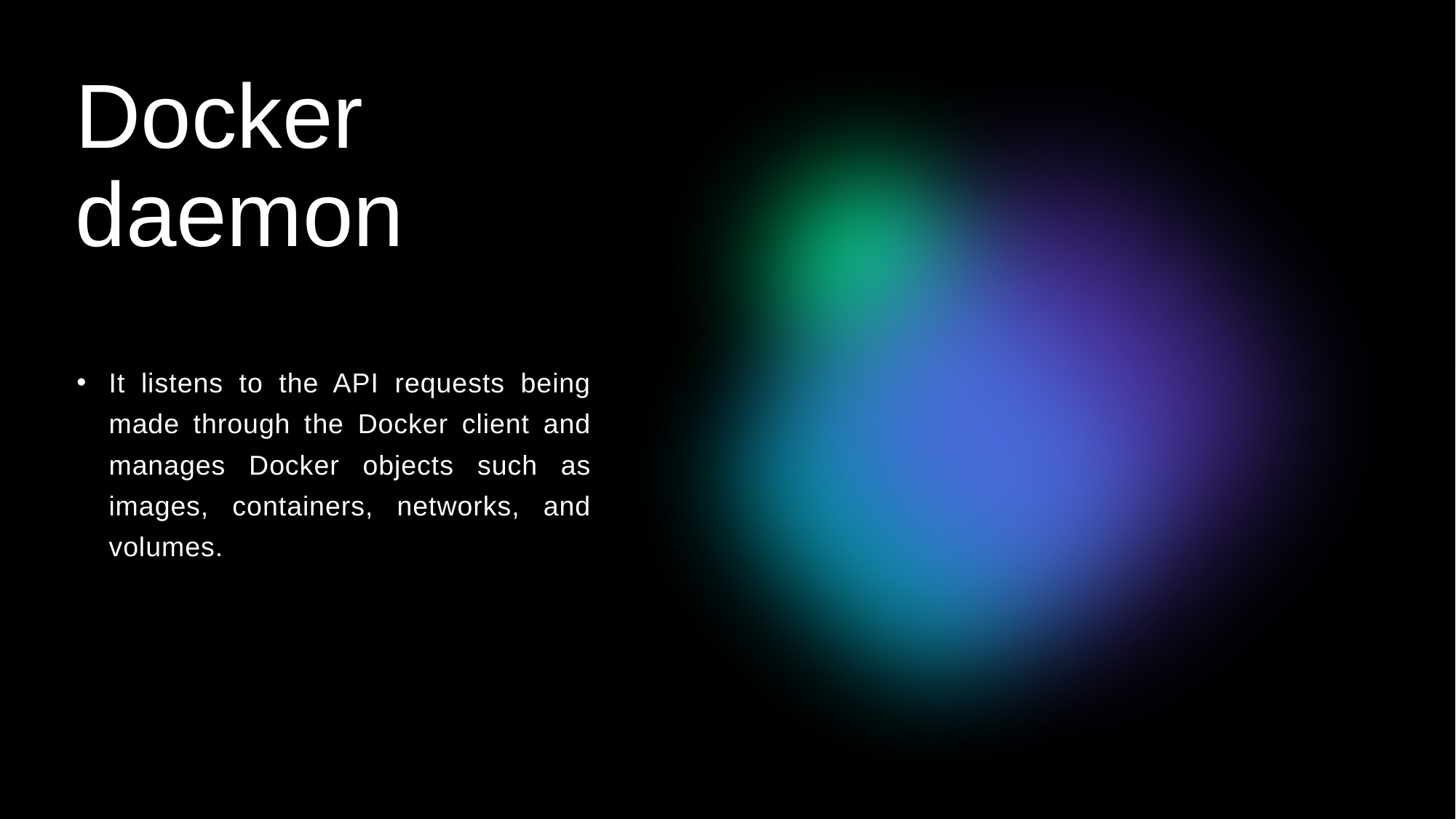

# Docker daemon
It listens to the API requests being made through the Docker client and manages Docker objects such as images, containers, networks, and volumes.